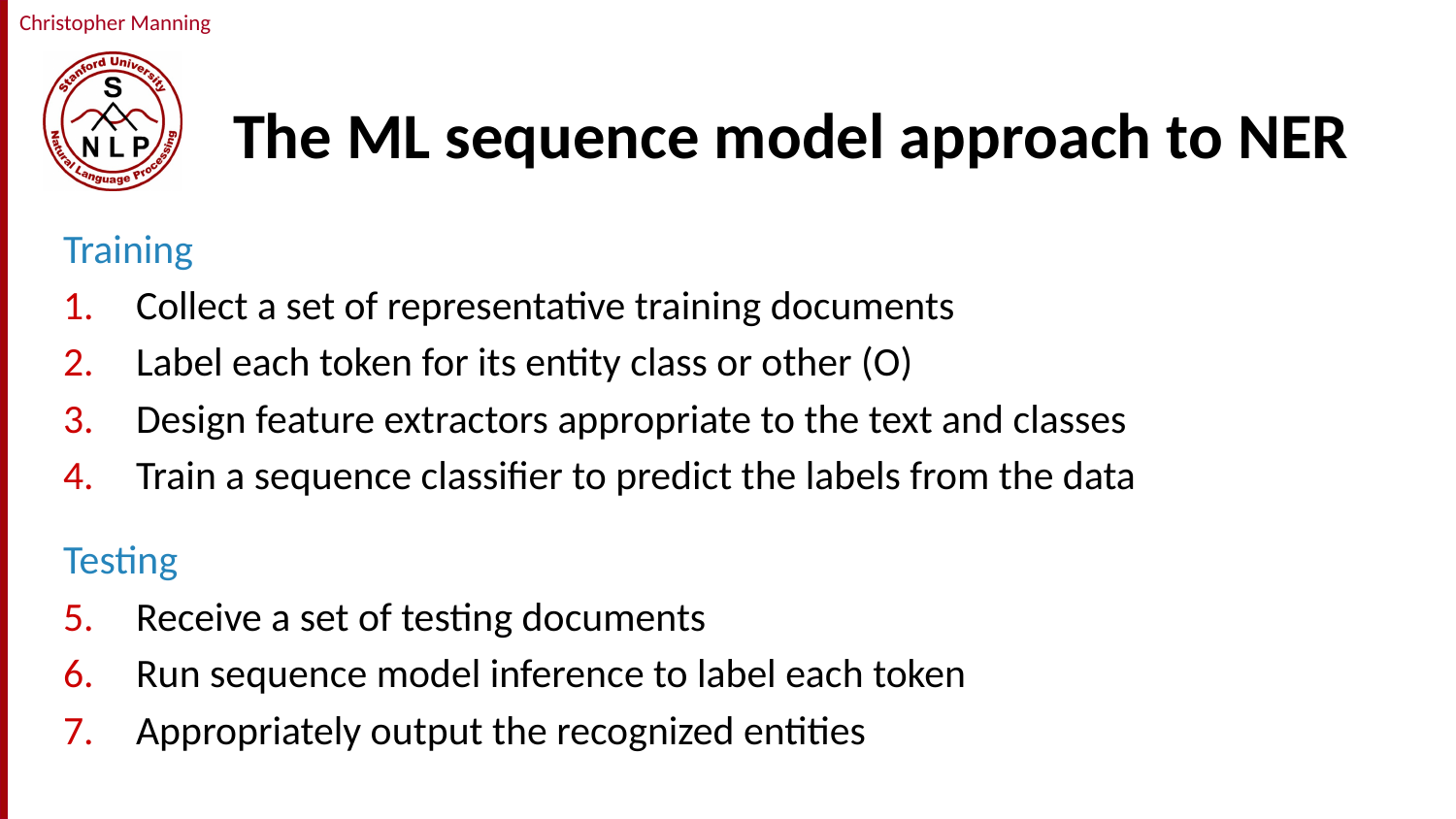

# The ML sequence model approach to NER
Training
Collect a set of representative training documents
Label each token for its entity class or other (O)
Design feature extractors appropriate to the text and classes
Train a sequence classifier to predict the labels from the data

Testing
Receive a set of testing documents
Run sequence model inference to label each token
Appropriately output the recognized entities